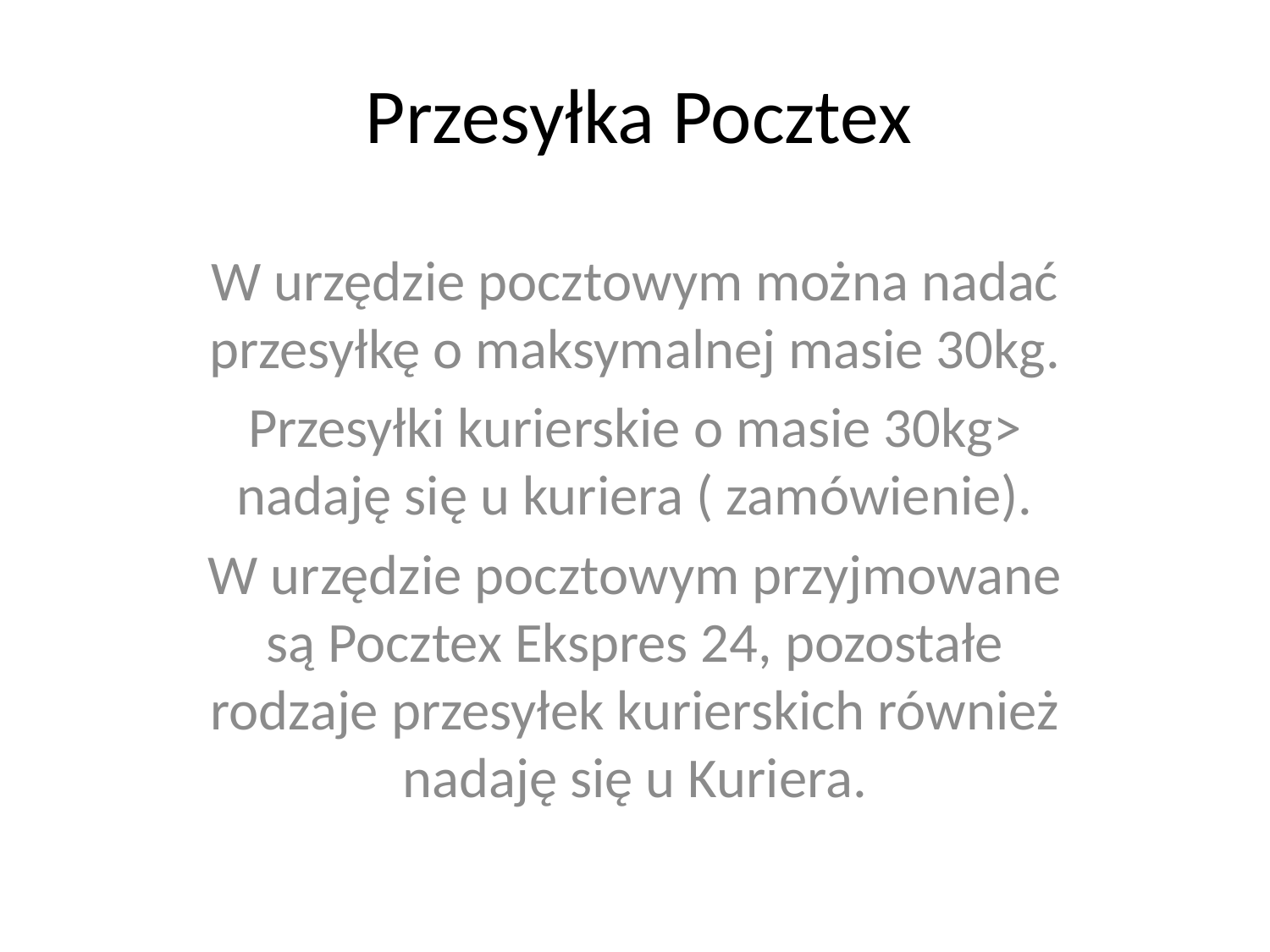

# Przesyłka Pocztex
W urzędzie pocztowym można nadać przesyłkę o maksymalnej masie 30kg.
Przesyłki kurierskie o masie 30kg> nadaję się u kuriera ( zamówienie).
W urzędzie pocztowym przyjmowane są Pocztex Ekspres 24, pozostałe rodzaje przesyłek kurierskich również nadaję się u Kuriera.